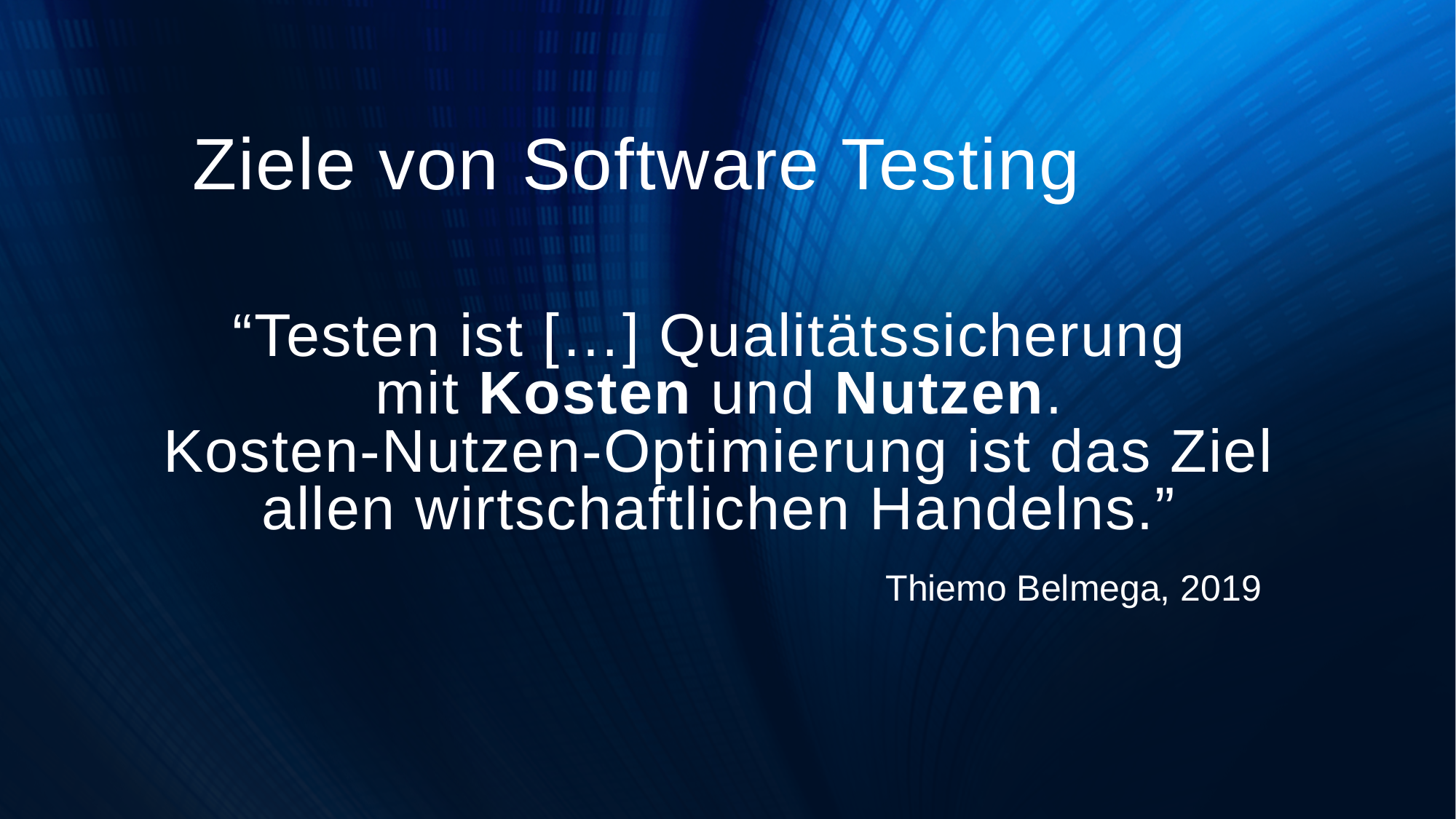

Ziele von Software Testing
# “Testen ist […] Qualitätssicherung mit Kosten und Nutzen. Kosten-Nutzen-Optimierung ist das Ziel allen wirtschaftlichen Handelns.”
Thiemo Belmega, 2019